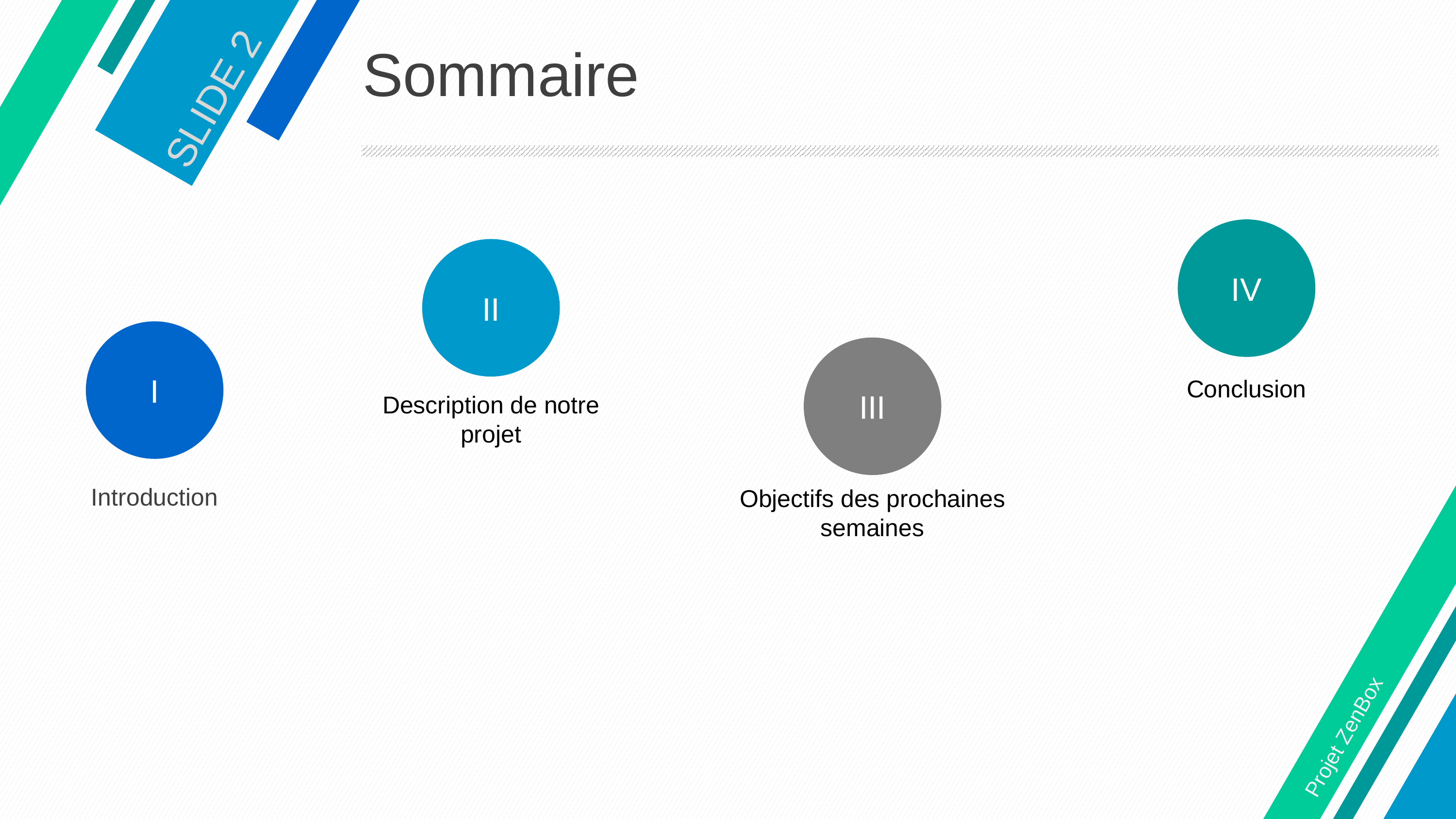

# Sommaire
SLIDE 2
IV
II
I
III
Conclusion

Description de notre projet
Introduction
Objectifs des prochaines semaines
Projet ZenBox